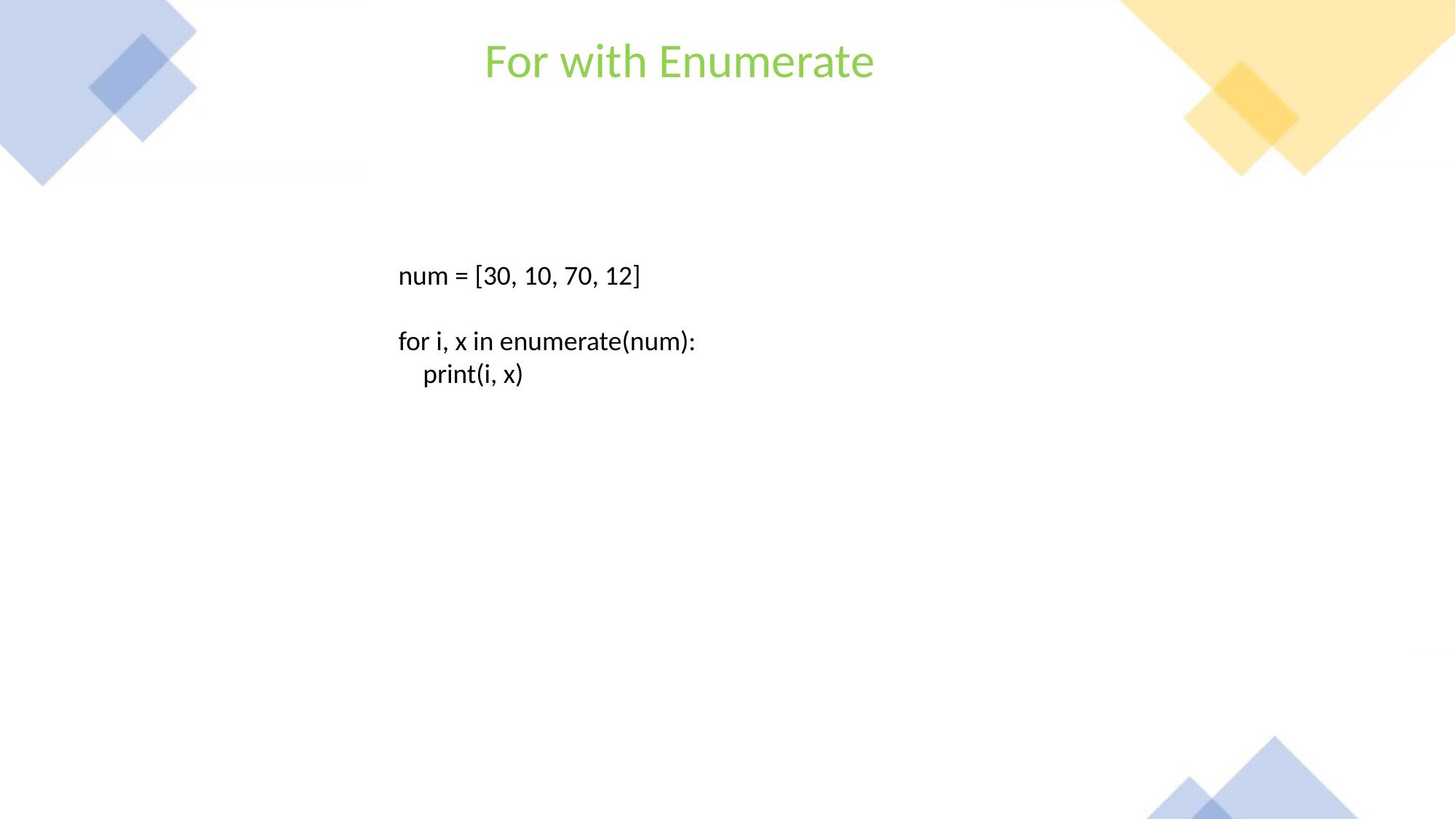

For with Enumerate
num = [30, 10, 70, 12]

for i, x in enumerate(num):
    print(i, x)